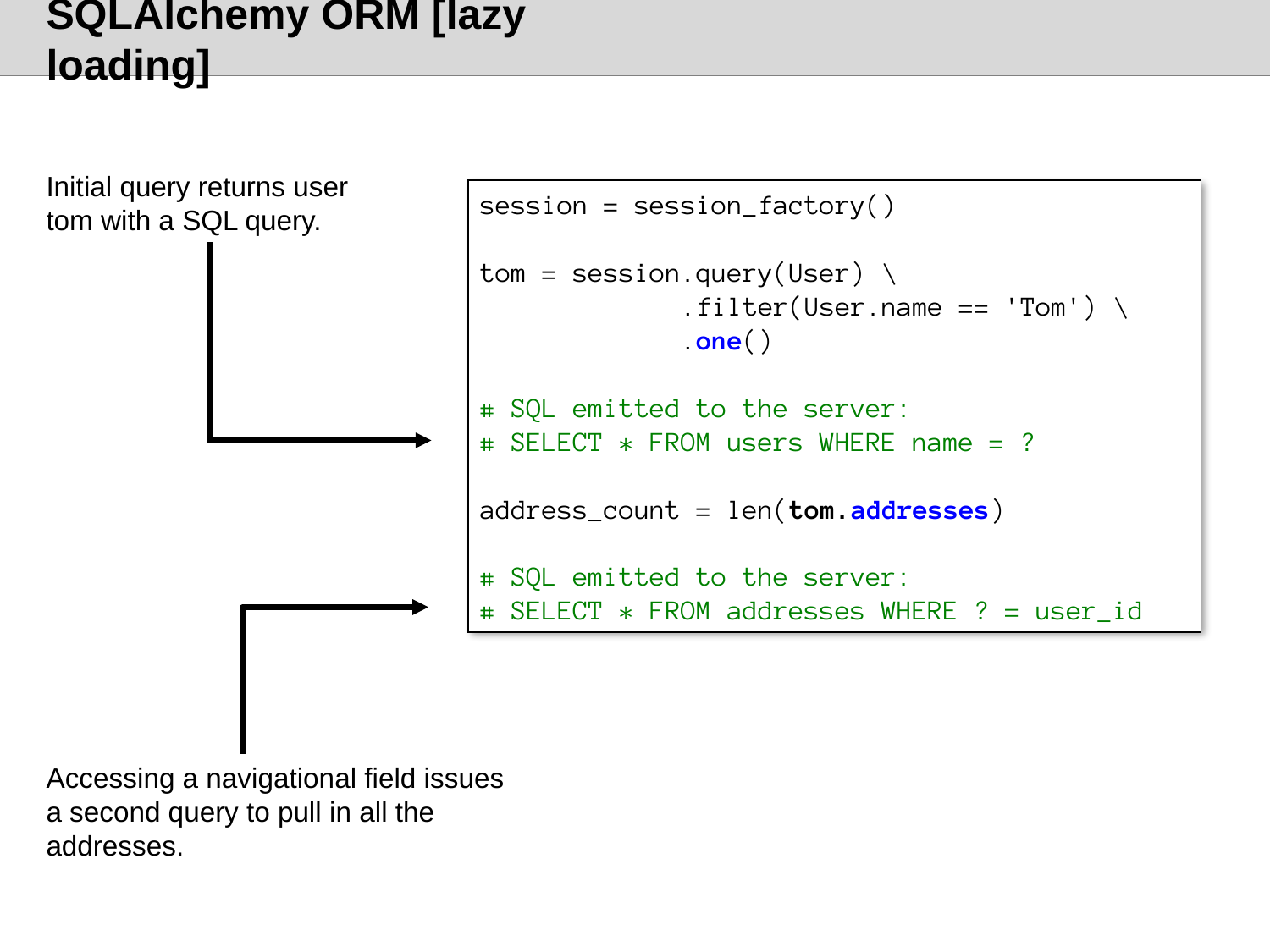

# SQLAlchemy ORM [lazy loading]
Initial query returns user tom with a SQL query.
session = session_factory()

tom = session.query(User) \
             .filter(User.name == 'Tom') \
             .one()

# SQL emitted to the server:
# SELECT * FROM users WHERE name = ?

address_count = len(tom.addresses)

# SQL emitted to the server:
# SELECT * FROM addresses WHERE ? = user_id
Accessing a navigational field issues a second query to pull in all the addresses.